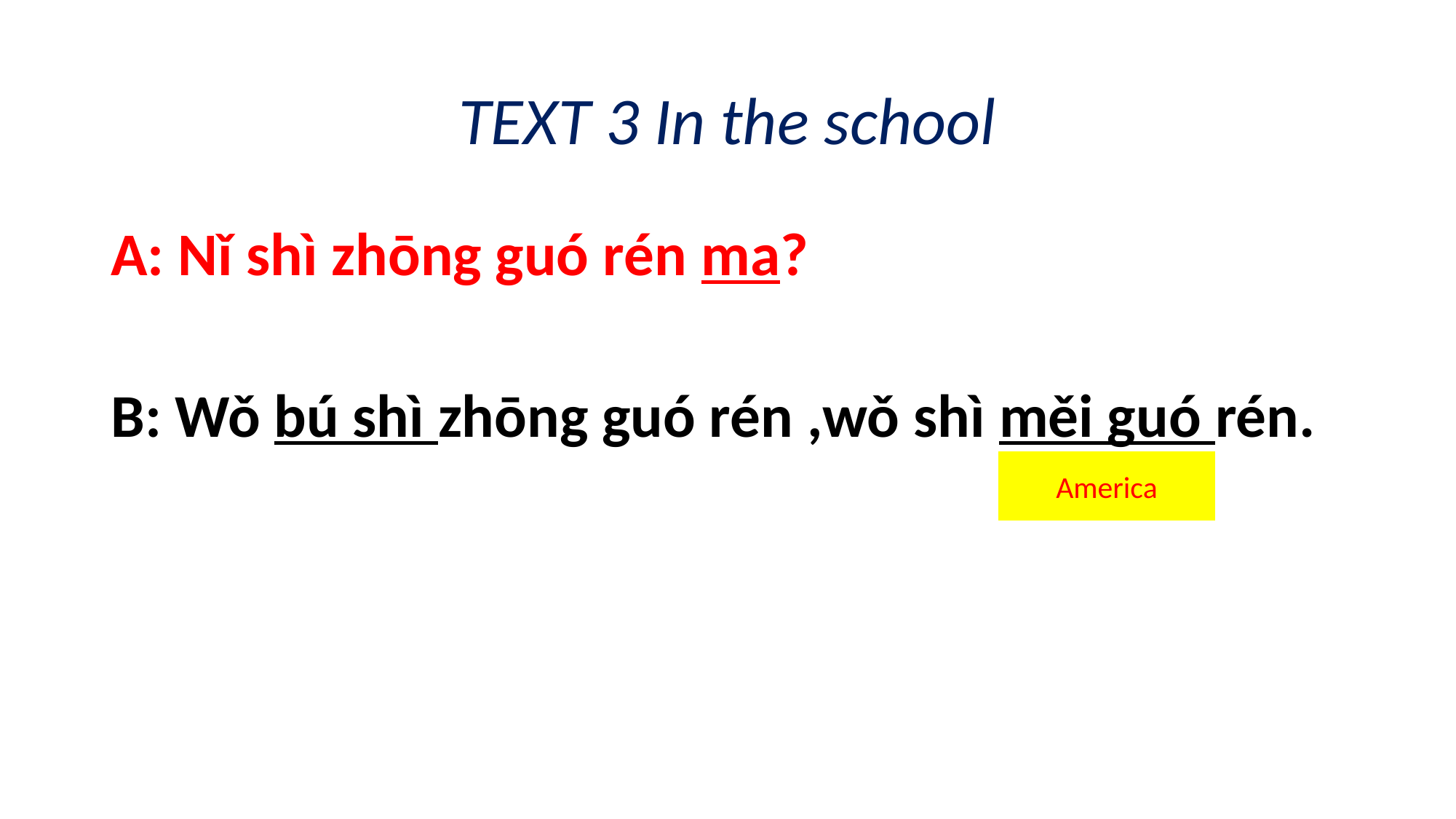

# TEXT 3 In the school
A: Nǐ shì zhōng guó rén ma?

B: Wǒ bú shì zhōng guó rén ,wǒ shì měi guó rén.

America